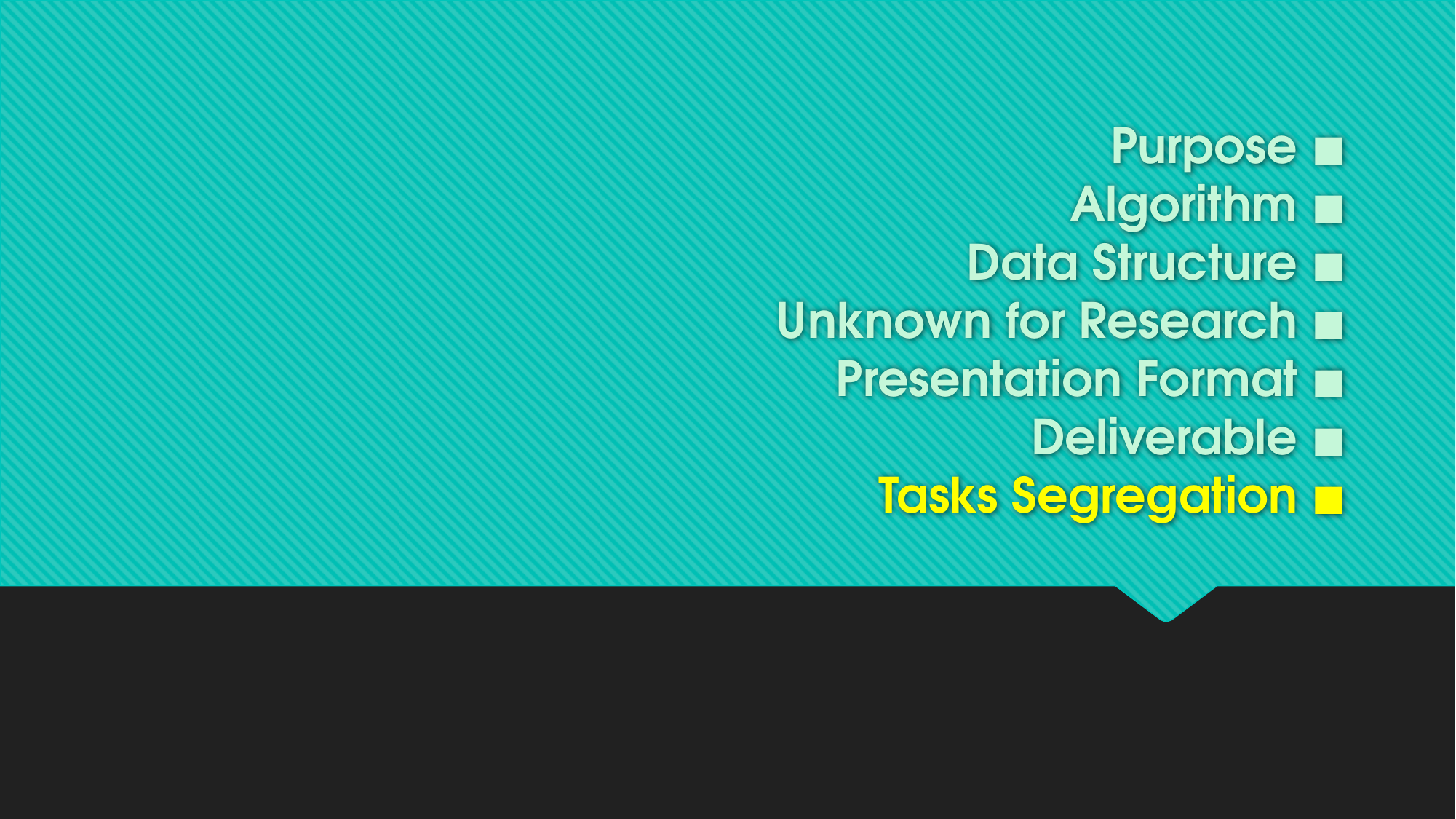

# Purpose ■ Algorithm ■ Data Structure ■ Unknown for Research ■ Presentation Format ■ Deliverable ■ Tasks Segregation ■